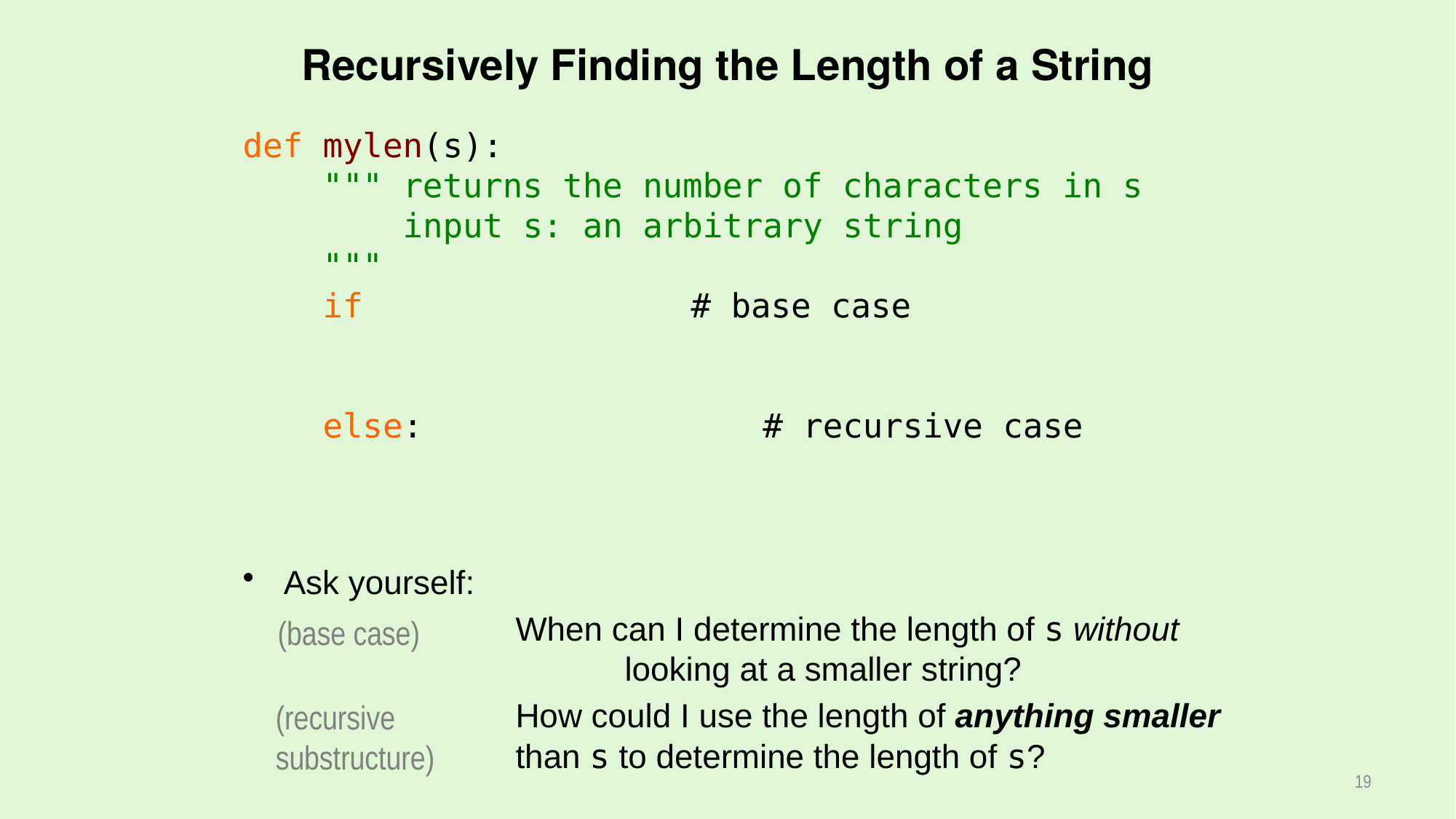

# Recursively Finding the Length of a String

def mylen(s):
    """ returns the number of characters in s
        input s: an arbitrary string
    """
    if 			    # base case

    else:                 # recursive case

Ask yourself:
		When can I determine the length of s without			looking at a smaller string?
		How could I use the length of anything smaller
		than s to determine the length of s?

(base case)
(recursive
substructure)
19